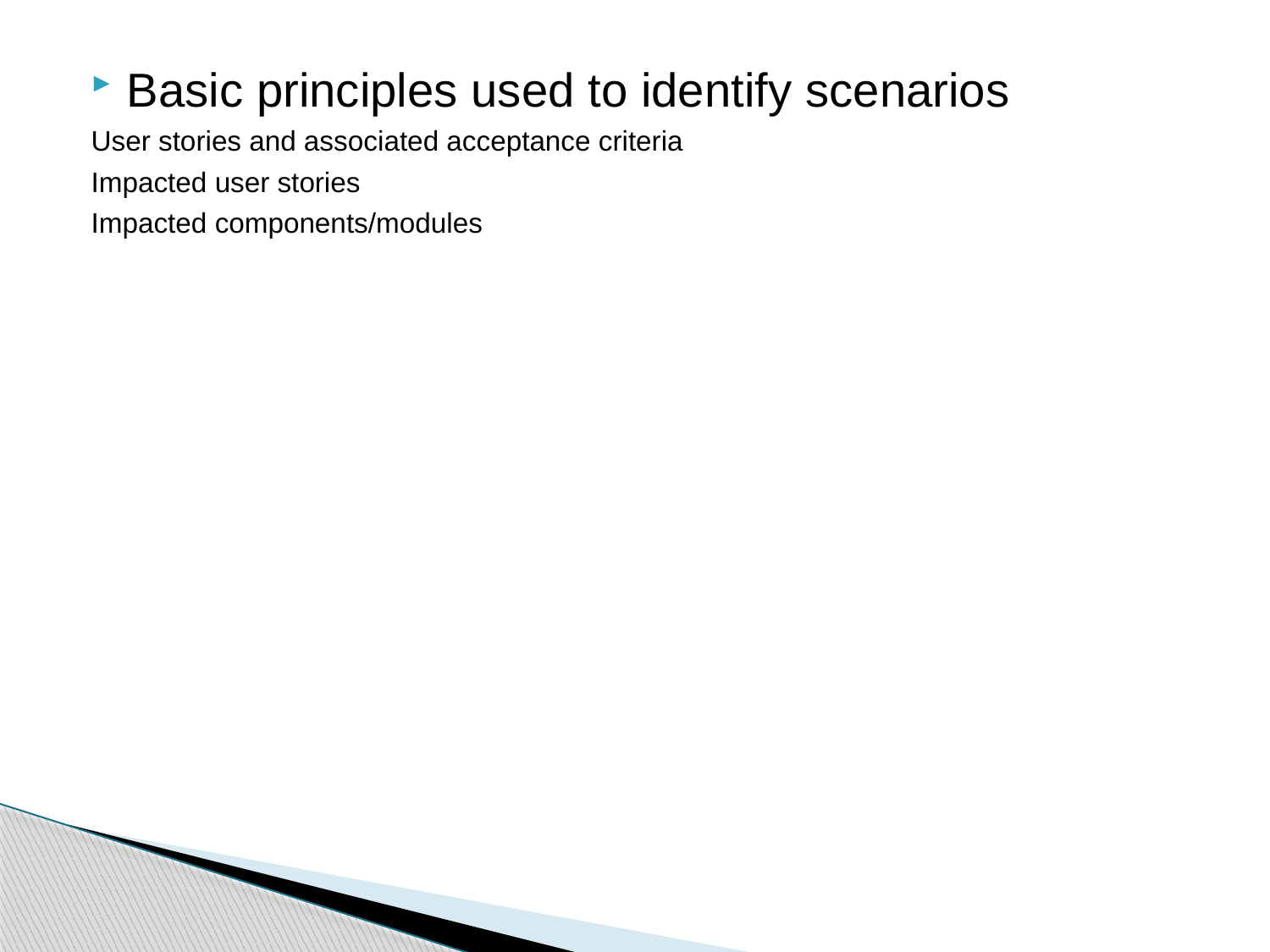

Basic principles used to identify scenarios
User stories and associated acceptance criteria
Impacted user stories
Impacted components/modules